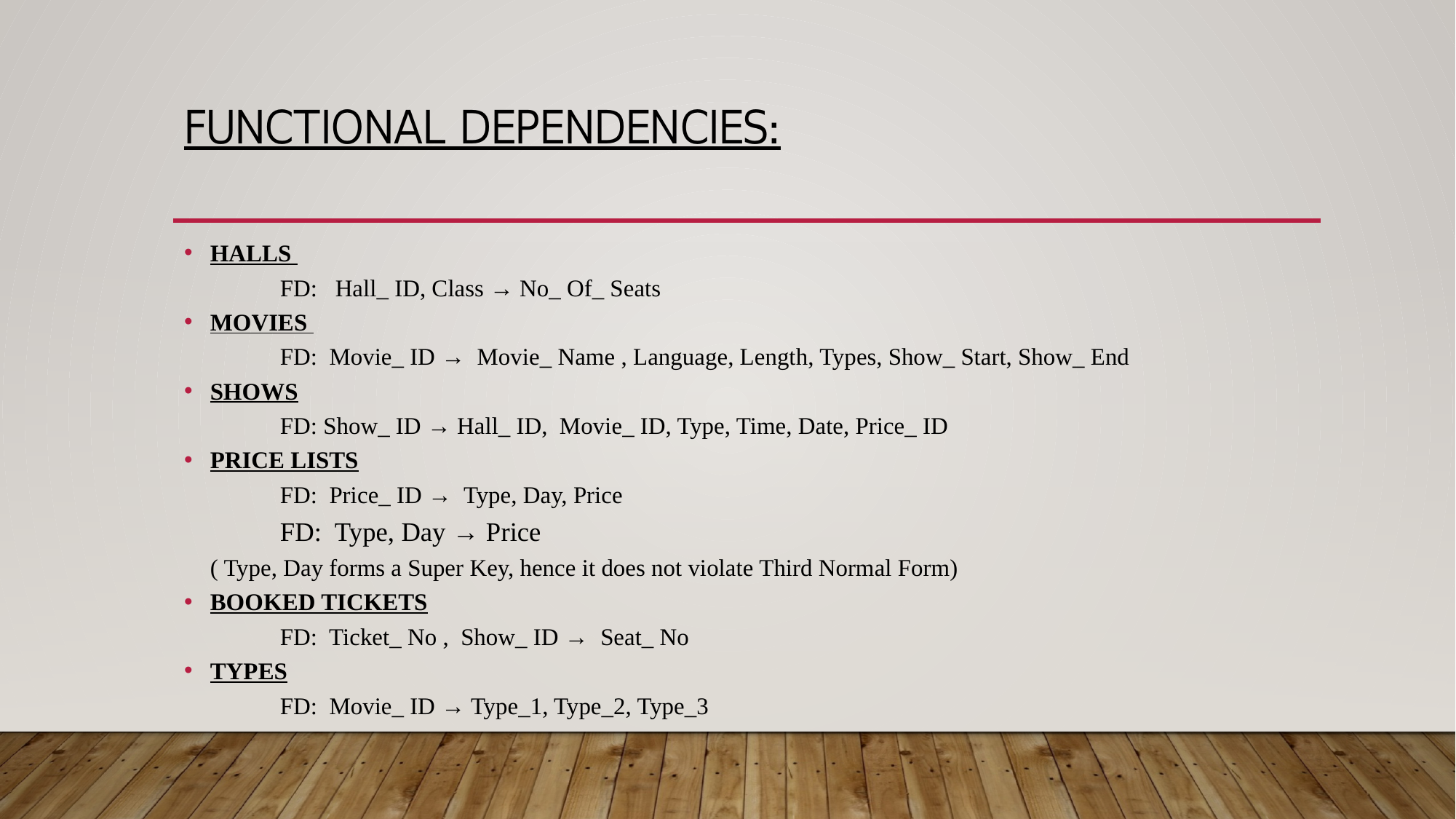

# Functional dependencies:
HALLS
	FD:   Hall_ ID, Class → No_ Of_ Seats
MOVIES
	FD:  Movie_ ID →  Movie_ Name , Language, Length, Types, Show_ Start, Show_ End
SHOWS
	FD: Show_ ID → Hall_ ID,  Movie_ ID, Type, Time, Date, Price_ ID
PRICE LISTS
	FD:  Price_ ID →  Type, Day, Price
	FD:  Type, Day → Price
	( Type, Day forms a Super Key, hence it does not violate Third Normal Form)
BOOKED TICKETS
	FD:  Ticket_ No ,  Show_ ID →  Seat_ No
TYPES
	FD:  Movie_ ID → Type_1, Type_2, Type_3